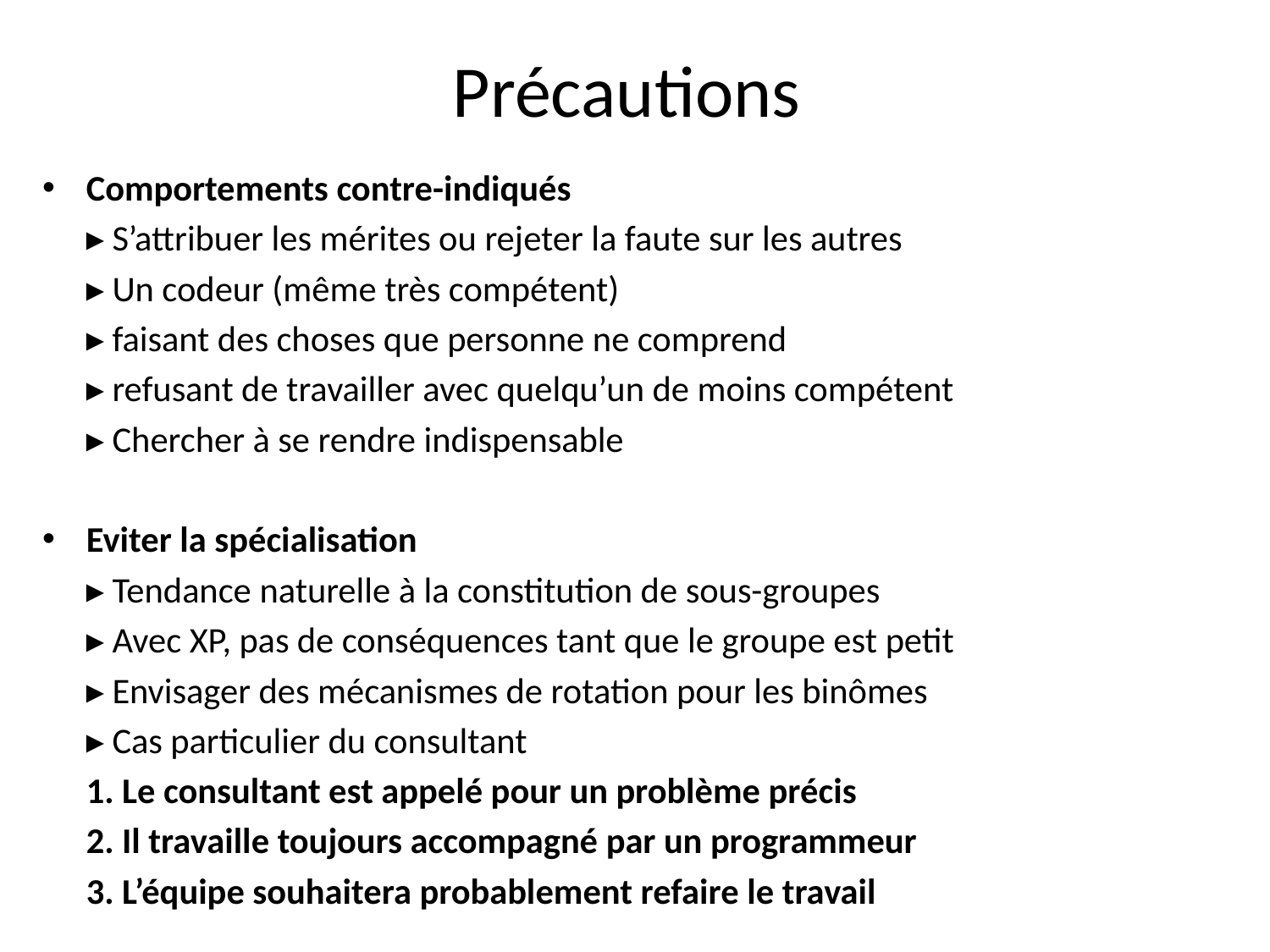

# Précautions
Comportements contre-indiqués
	▸ S’attribuer les mérites ou rejeter la faute sur les autres
	▸ Un codeur (même très compétent)
		▸ faisant des choses que personne ne comprend
		▸ refusant de travailler avec quelqu’un de moins compétent
		▸ Chercher à se rendre indispensable

Eviter la spécialisation
	▸ Tendance naturelle à la constitution de sous-groupes
	▸ Avec XP, pas de conséquences tant que le groupe est petit
	▸ Envisager des mécanismes de rotation pour les binômes
	▸ Cas particulier du consultant
		1. Le consultant est appelé pour un problème précis
		2. Il travaille toujours accompagné par un programmeur
		3. L’équipe souhaitera probablement refaire le travail